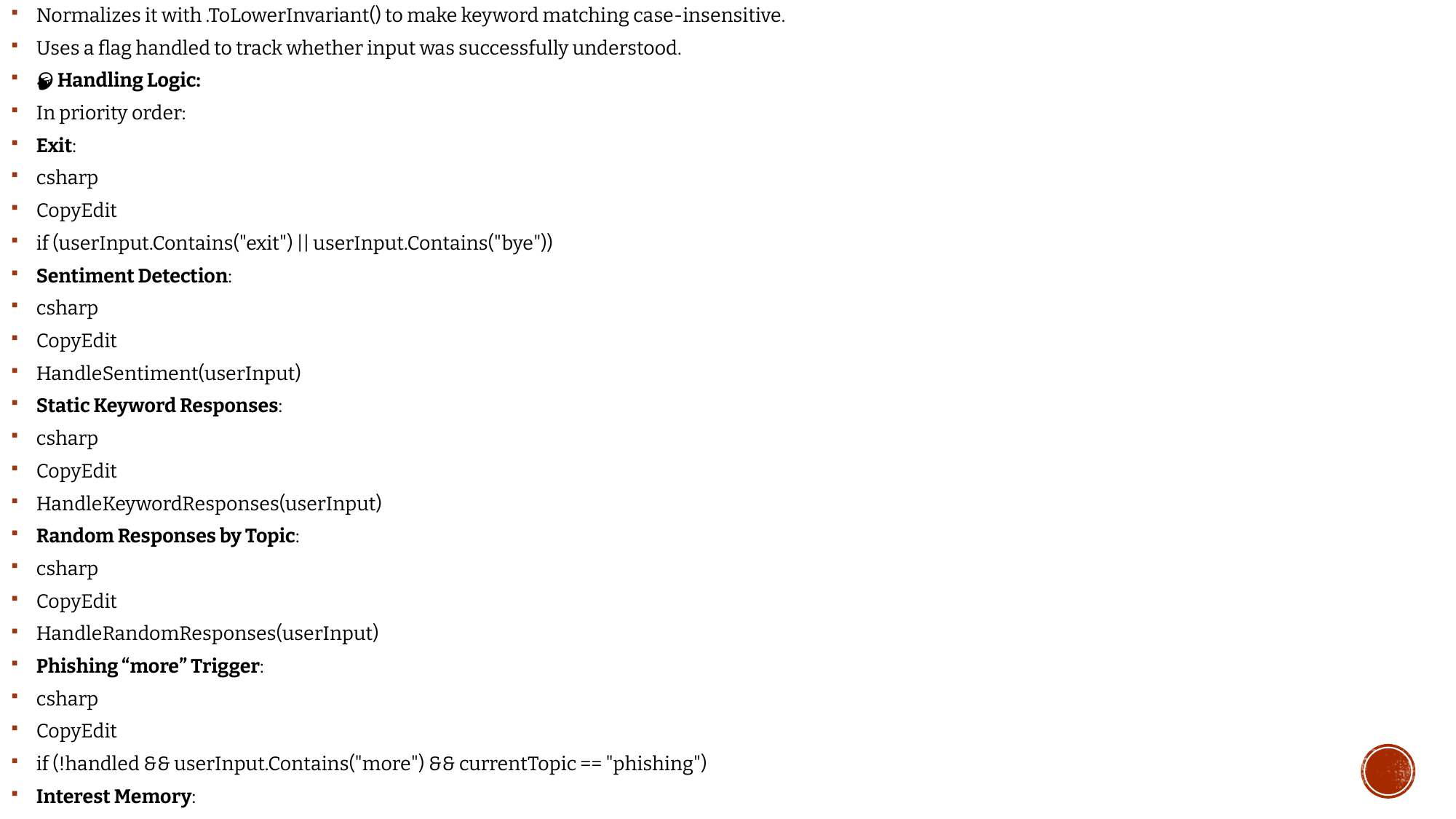

Normalizes it with .ToLowerInvariant() to make keyword matching case-insensitive.
Uses a flag handled to track whether input was successfully understood.
🧠 Handling Logic:
In priority order:
Exit:
csharp
CopyEdit
if (userInput.Contains("exit") || userInput.Contains("bye"))
Sentiment Detection:
csharp
CopyEdit
HandleSentiment(userInput)
Static Keyword Responses:
csharp
CopyEdit
HandleKeywordResponses(userInput)
Random Responses by Topic:
csharp
CopyEdit
HandleRandomResponses(userInput)
Phishing “more” Trigger:
csharp
CopyEdit
if (!handled && userInput.Contains("more") && currentTopic == "phishing")
Interest Memory: